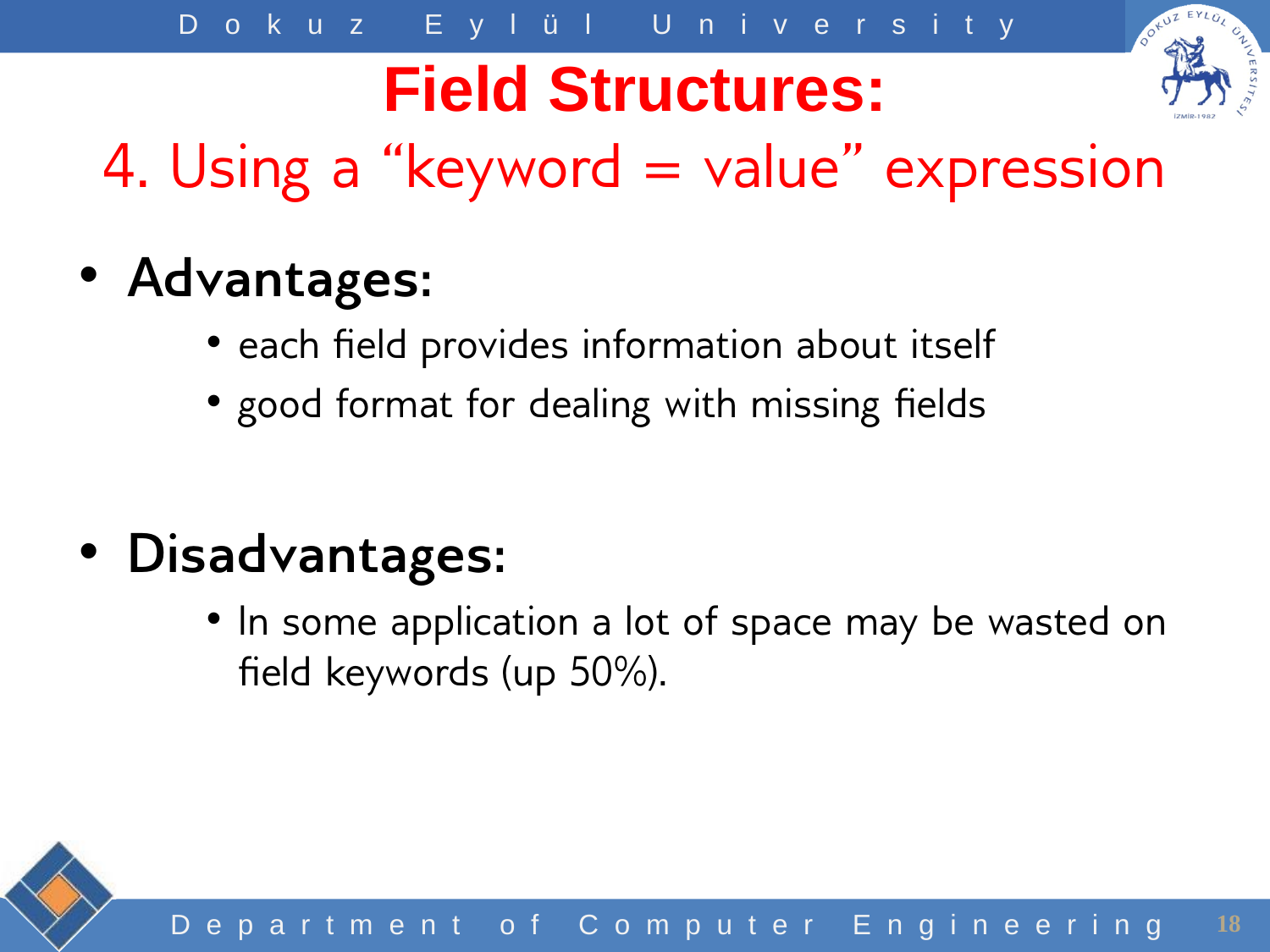

# Field Structures: 4. Using a “keyword = value” expression
Advantages:
each field provides information about itself
good format for dealing with missing fields

Disadvantages:
In some application a lot of space may be wasted on field keywords (up 50%).
18